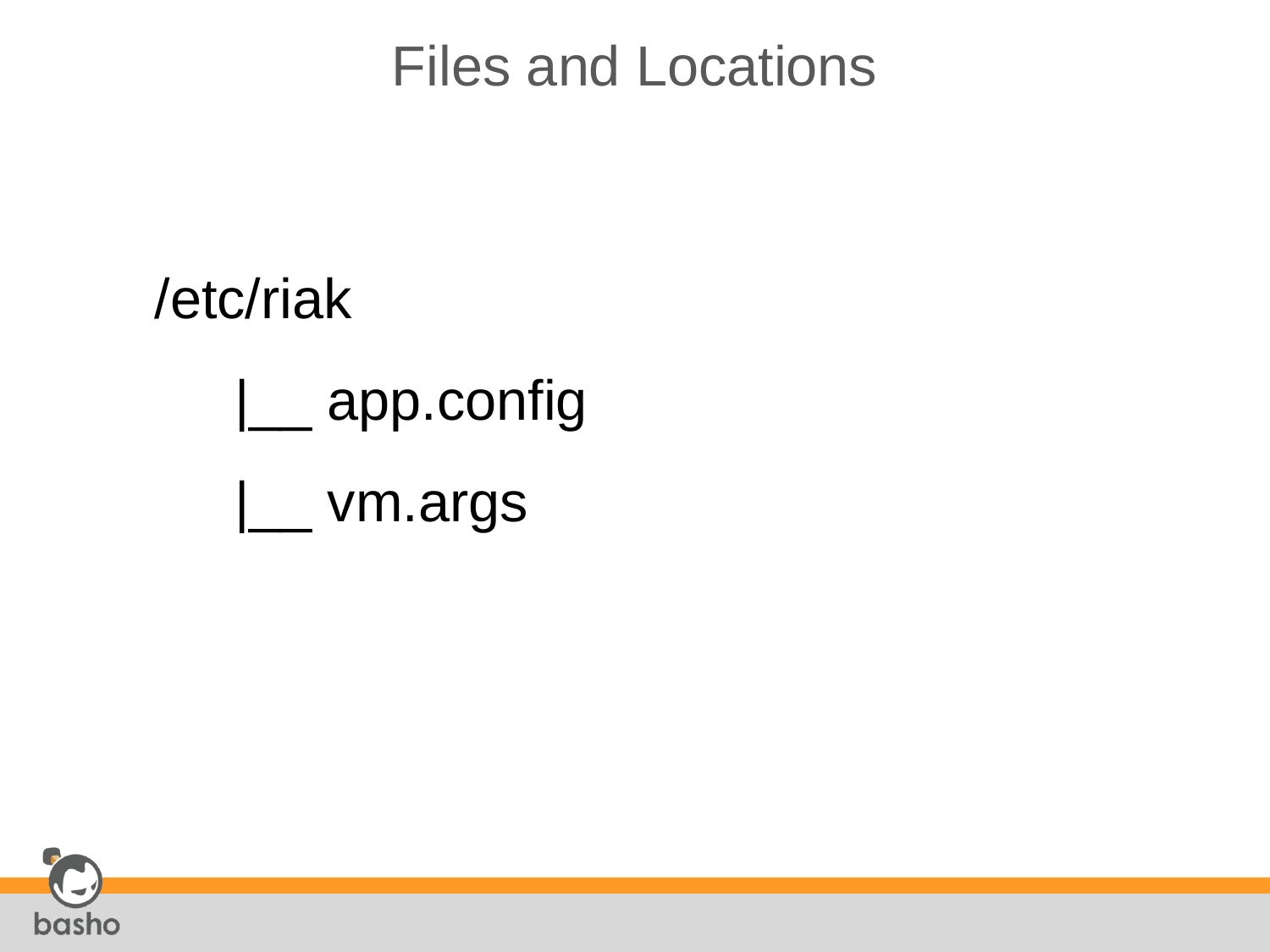

# Files and Locations
   /etc/riak
|__ app.config
|__ vm.args